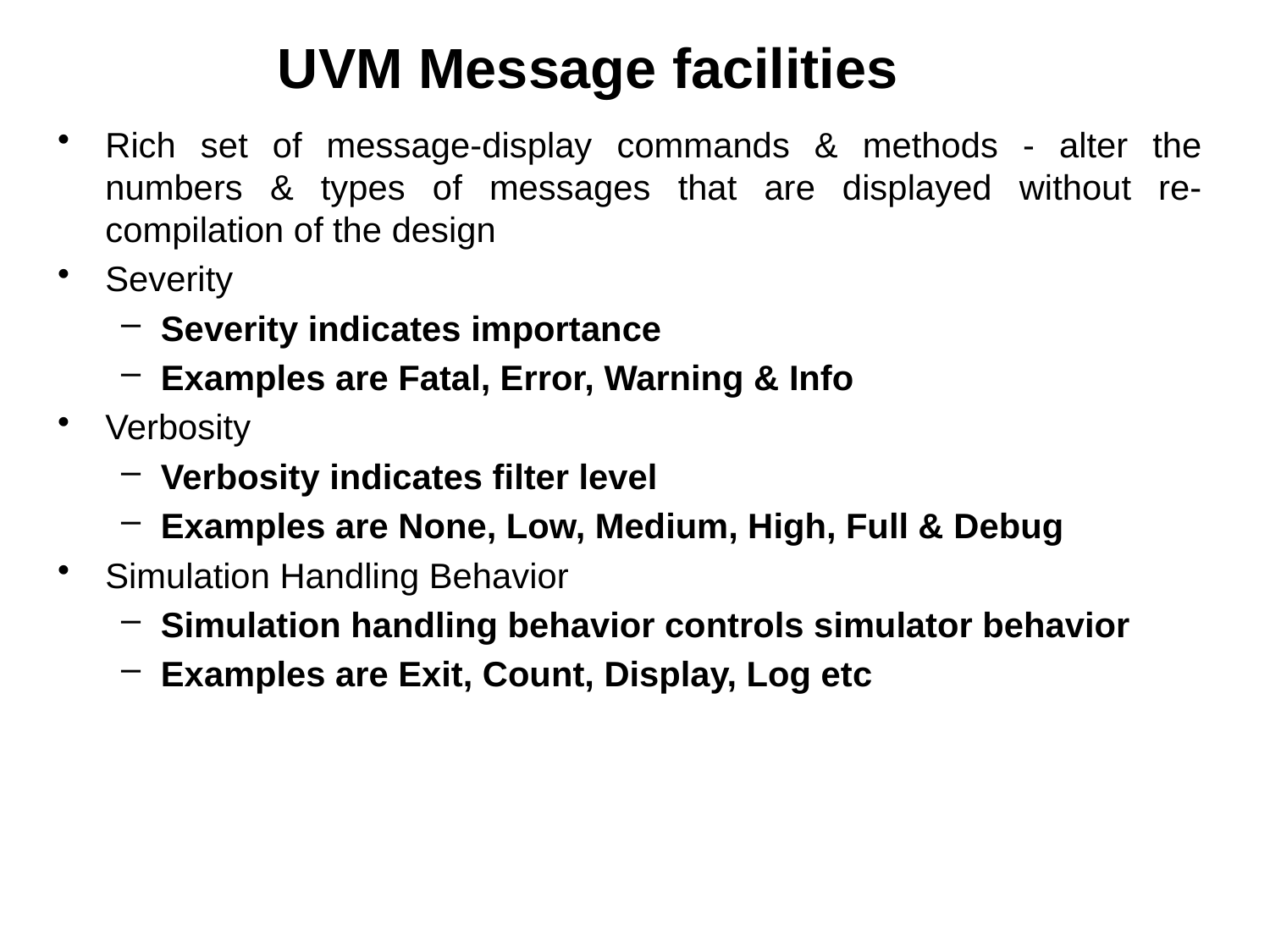

# UVM Message facilities
Rich set of message-display commands & methods - alter the numbers & types of messages that are displayed without re-compilation of the design
Severity
Severity indicates importance
Examples are Fatal, Error, Warning & Info
Verbosity
Verbosity indicates filter level
Examples are None, Low, Medium, High, Full & Debug
Simulation Handling Behavior
Simulation handling behavior controls simulator behavior
Examples are Exit, Count, Display, Log etc